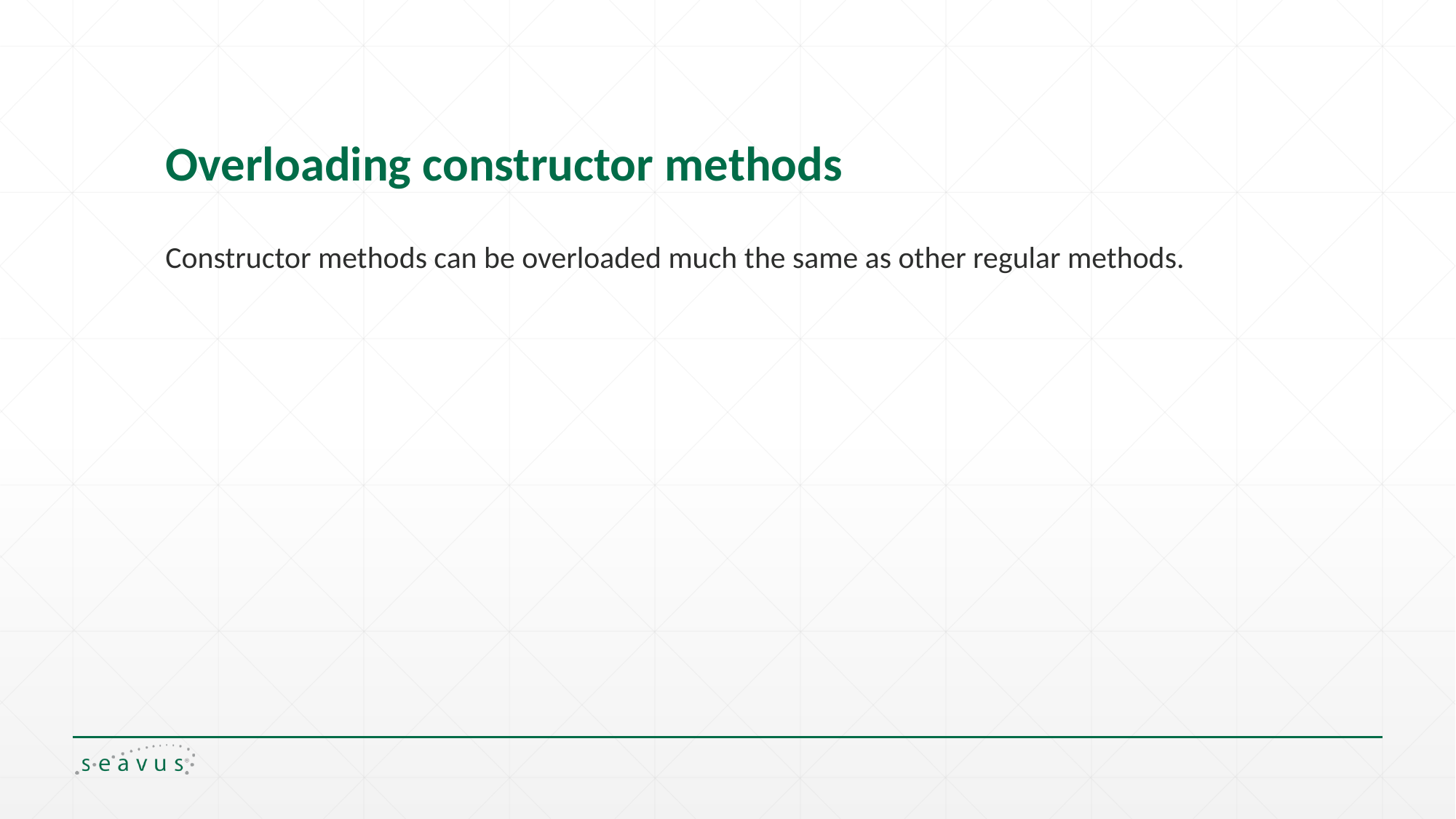

# Overloading constructor methods
Constructor methods can be overloaded much the same as other regular methods.